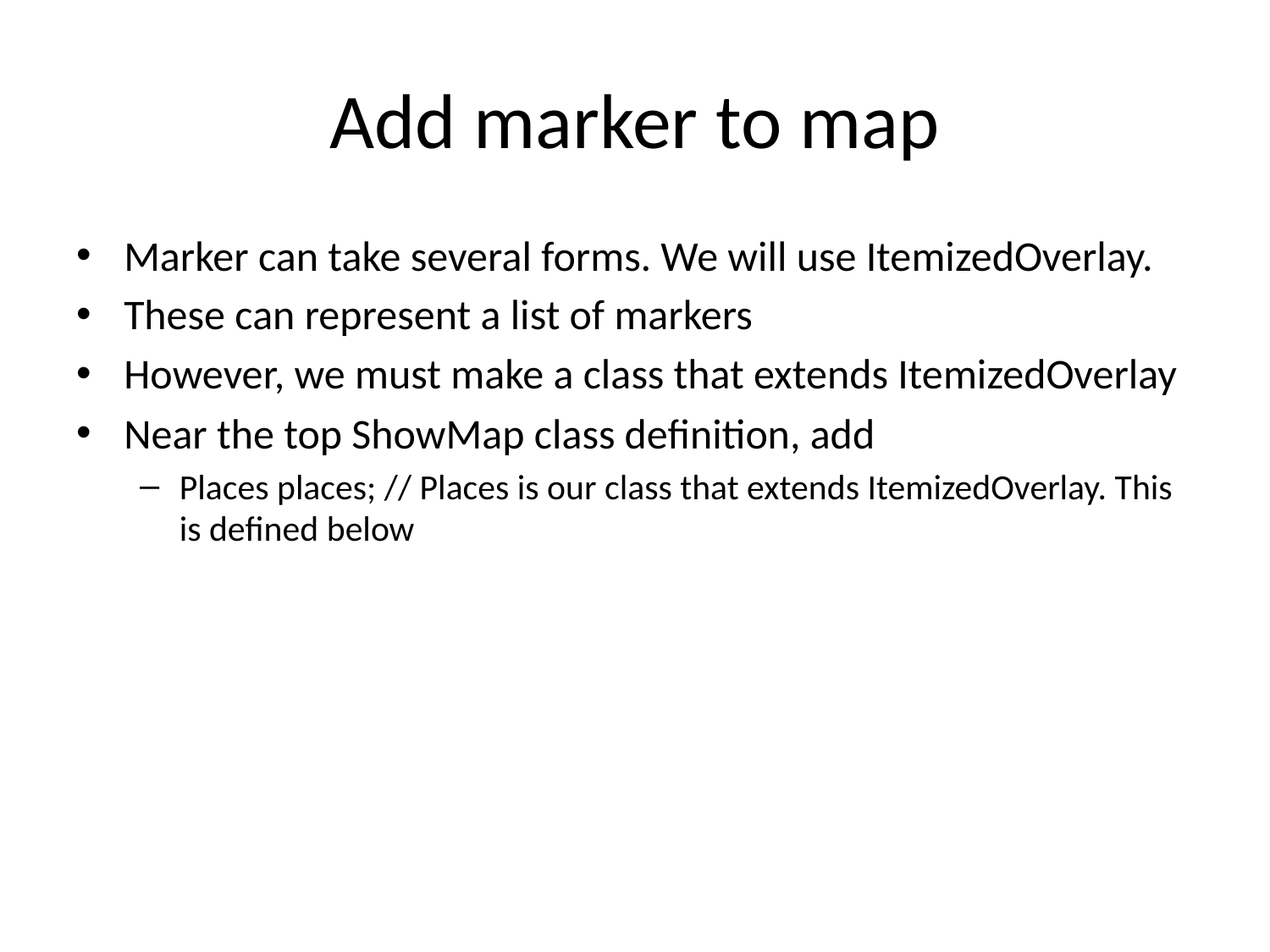

# Add marker to map
Marker can take several forms. We will use ItemizedOverlay.
These can represent a list of markers
However, we must make a class that extends ItemizedOverlay
Near the top ShowMap class definition, add
Places places; // Places is our class that extends ItemizedOverlay. This is defined below